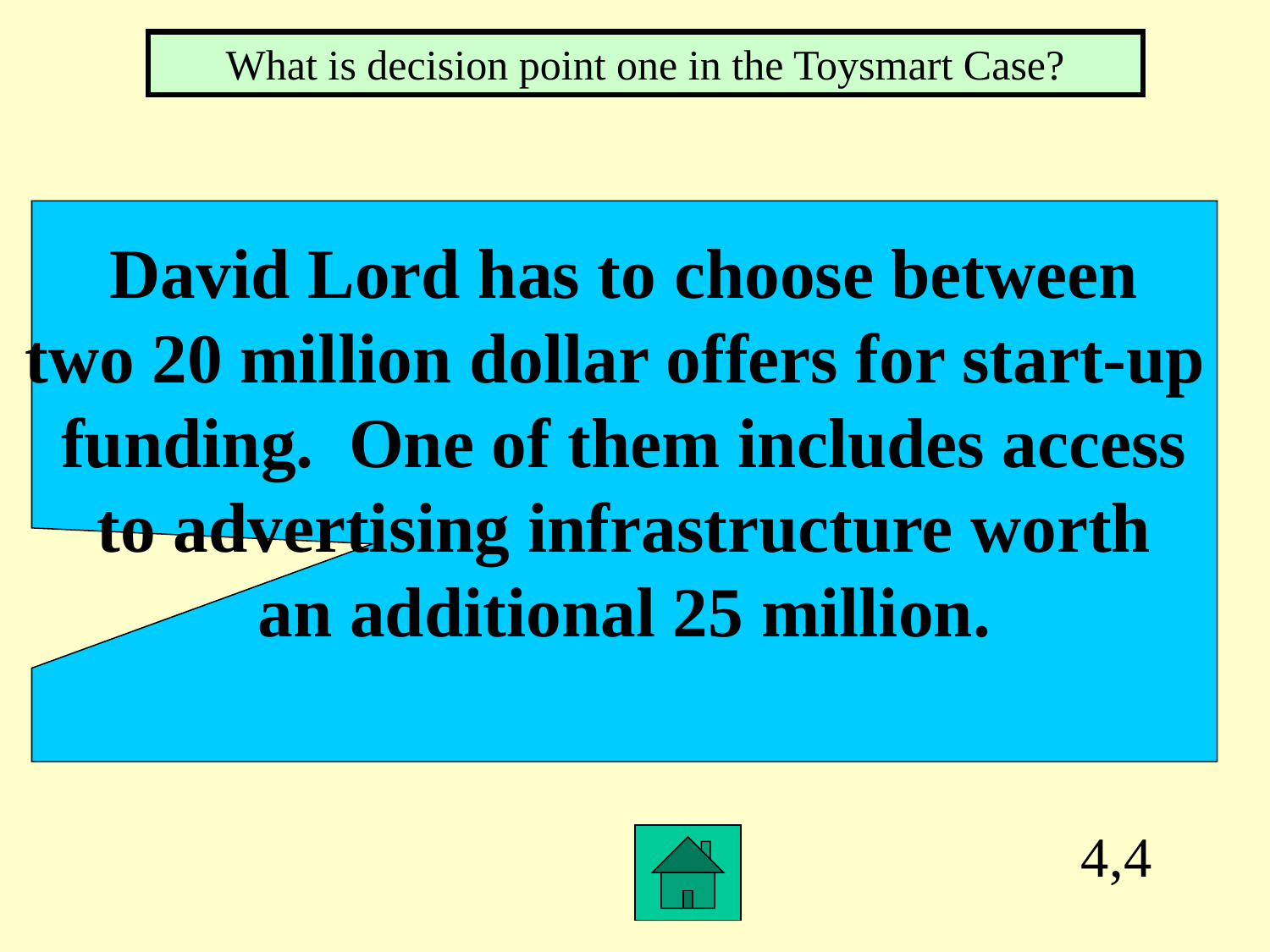

What is decision point one in the Toysmart Case?
David Lord has to choose between
two 20 million dollar offers for start-up
funding.  One of them includes access
to advertising infrastructure worth
an additional 25 million.

4,4